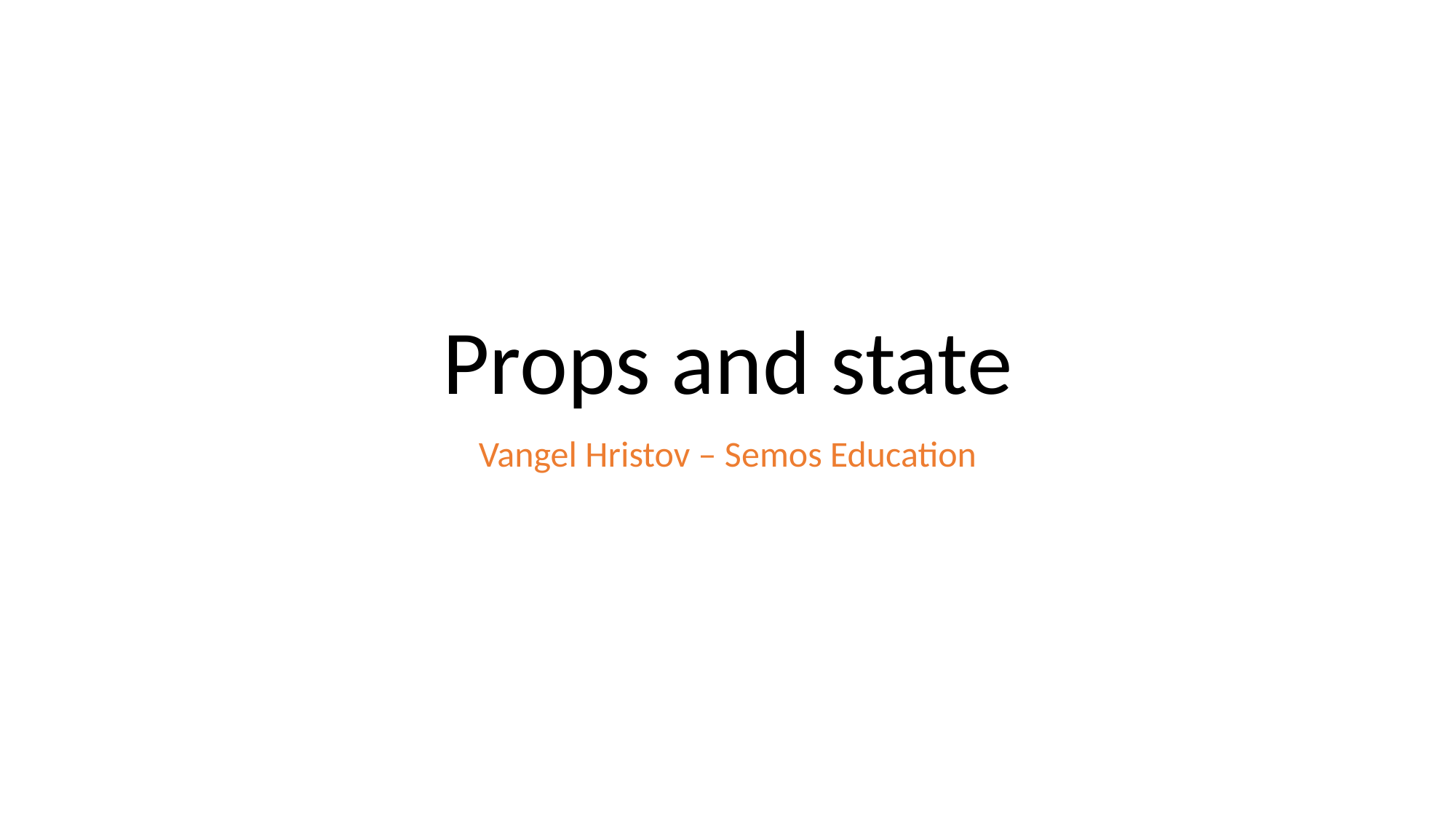

# Props and state
Vangel Hristov – Semos Education